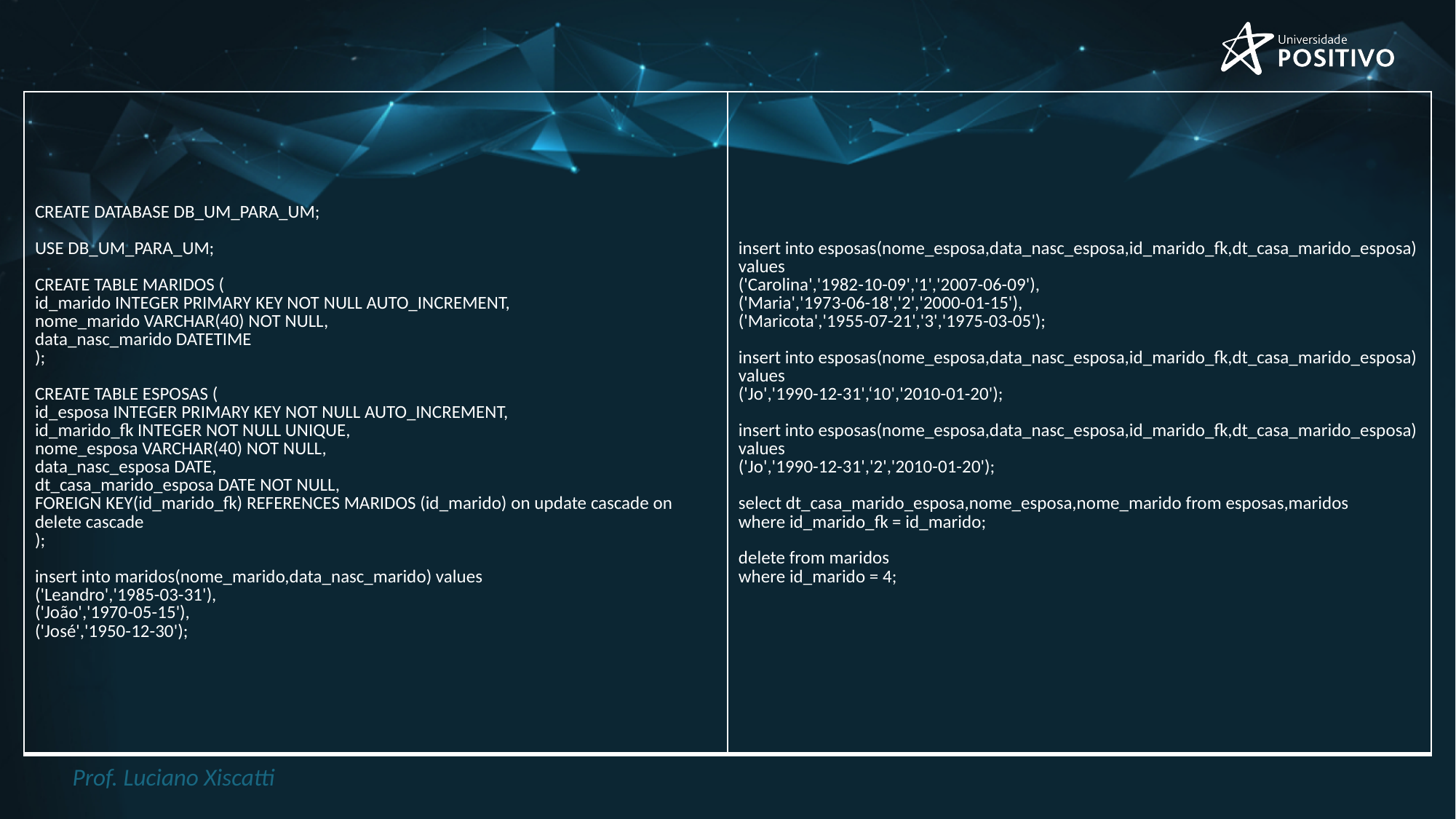

| CREATE DATABASE DB\_UM\_PARA\_UM; USE DB\_UM\_PARA\_UM; CREATE TABLE MARIDOS ( id\_marido INTEGER PRIMARY KEY NOT NULL AUTO\_INCREMENT, nome\_marido VARCHAR(40) NOT NULL, data\_nasc\_marido DATETIME ); CREATE TABLE ESPOSAS ( id\_esposa INTEGER PRIMARY KEY NOT NULL AUTO\_INCREMENT, id\_marido\_fk INTEGER NOT NULL UNIQUE, nome\_esposa VARCHAR(40) NOT NULL, data\_nasc\_esposa DATE, dt\_casa\_marido\_esposa DATE NOT NULL, FOREIGN KEY(id\_marido\_fk) REFERENCES MARIDOS (id\_marido) on update cascade on delete cascade ); insert into maridos(nome\_marido,data\_nasc\_marido) values ('Leandro','1985-03-31'), ('João','1970-05-15'), ('José','1950-12-30'); | insert into esposas(nome\_esposa,data\_nasc\_esposa,id\_marido\_fk,dt\_casa\_marido\_esposa) values ('Carolina','1982-10-09','1','2007-06-09'), ('Maria','1973-06-18','2','2000-01-15'), ('Maricota','1955-07-21','3','1975-03-05'); insert into esposas(nome\_esposa,data\_nasc\_esposa,id\_marido\_fk,dt\_casa\_marido\_esposa) values ('Jo','1990-12-31',‘10','2010-01-20'); insert into esposas(nome\_esposa,data\_nasc\_esposa,id\_marido\_fk,dt\_casa\_marido\_esposa) values ('Jo','1990-12-31','2','2010-01-20'); select dt\_casa\_marido\_esposa,nome\_esposa,nome\_marido from esposas,maridos where id\_marido\_fk = id\_marido; delete from maridos where id\_marido = 4; |
| --- | --- |